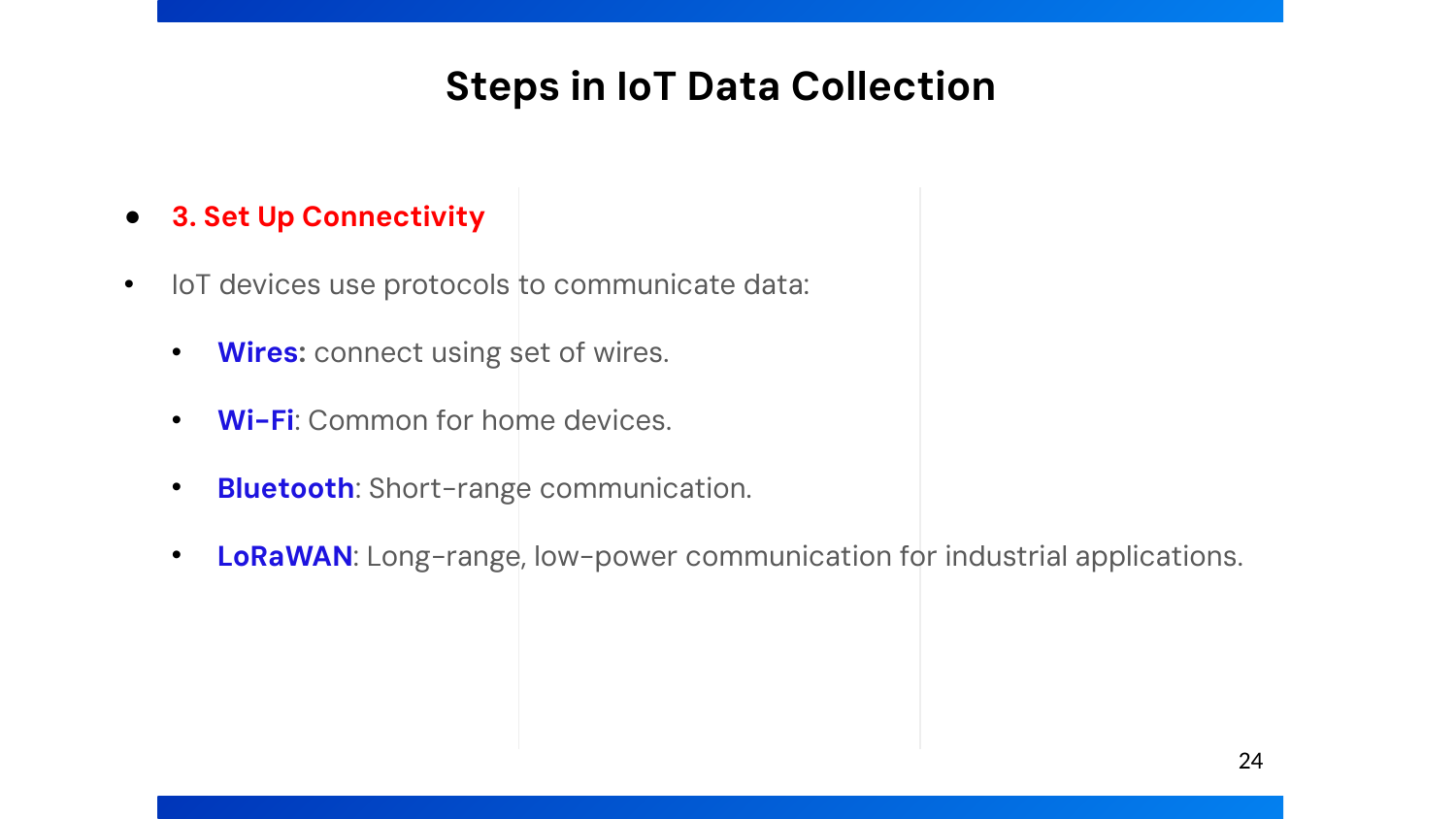

# Steps in IoT Data Collection
3. Set Up Connectivity
IoT devices use protocols to communicate data:
Wires: connect using set of wires.
Wi-Fi: Common for home devices.
Bluetooth: Short-range communication.
LoRaWAN: Long-range, low-power communication for industrial applications.
24